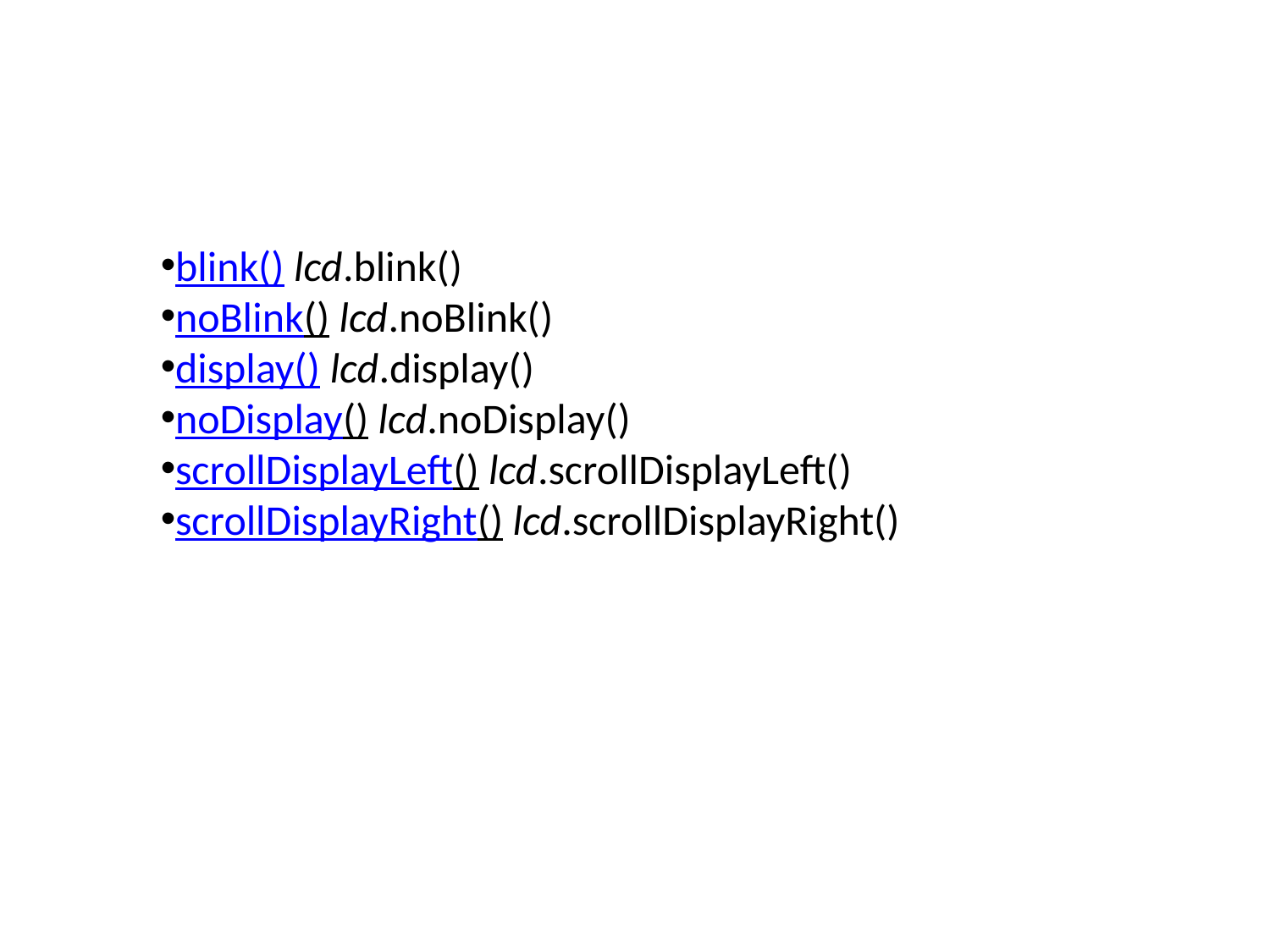

blink() lcd.blink()
noBlink() lcd.noBlink()
display() lcd.display()
noDisplay() lcd.noDisplay()
scrollDisplayLeft() lcd.scrollDisplayLeft()
scrollDisplayRight() lcd.scrollDisplayRight()